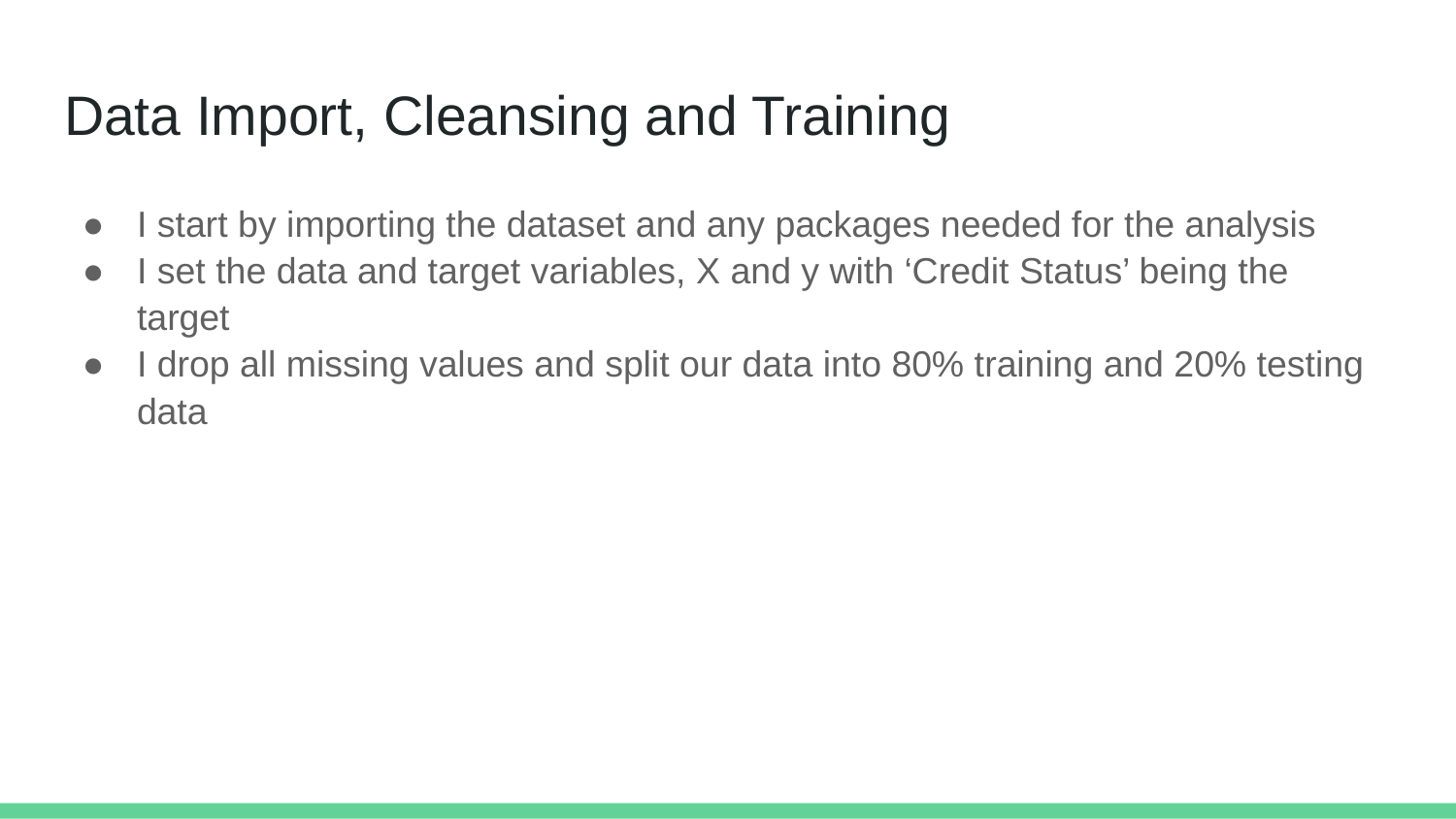

# Data Import, Cleansing and Training
I start by importing the dataset and any packages needed for the analysis
I set the data and target variables, X and y with ‘Credit Status’ being the target
I drop all missing values and split our data into 80% training and 20% testing data